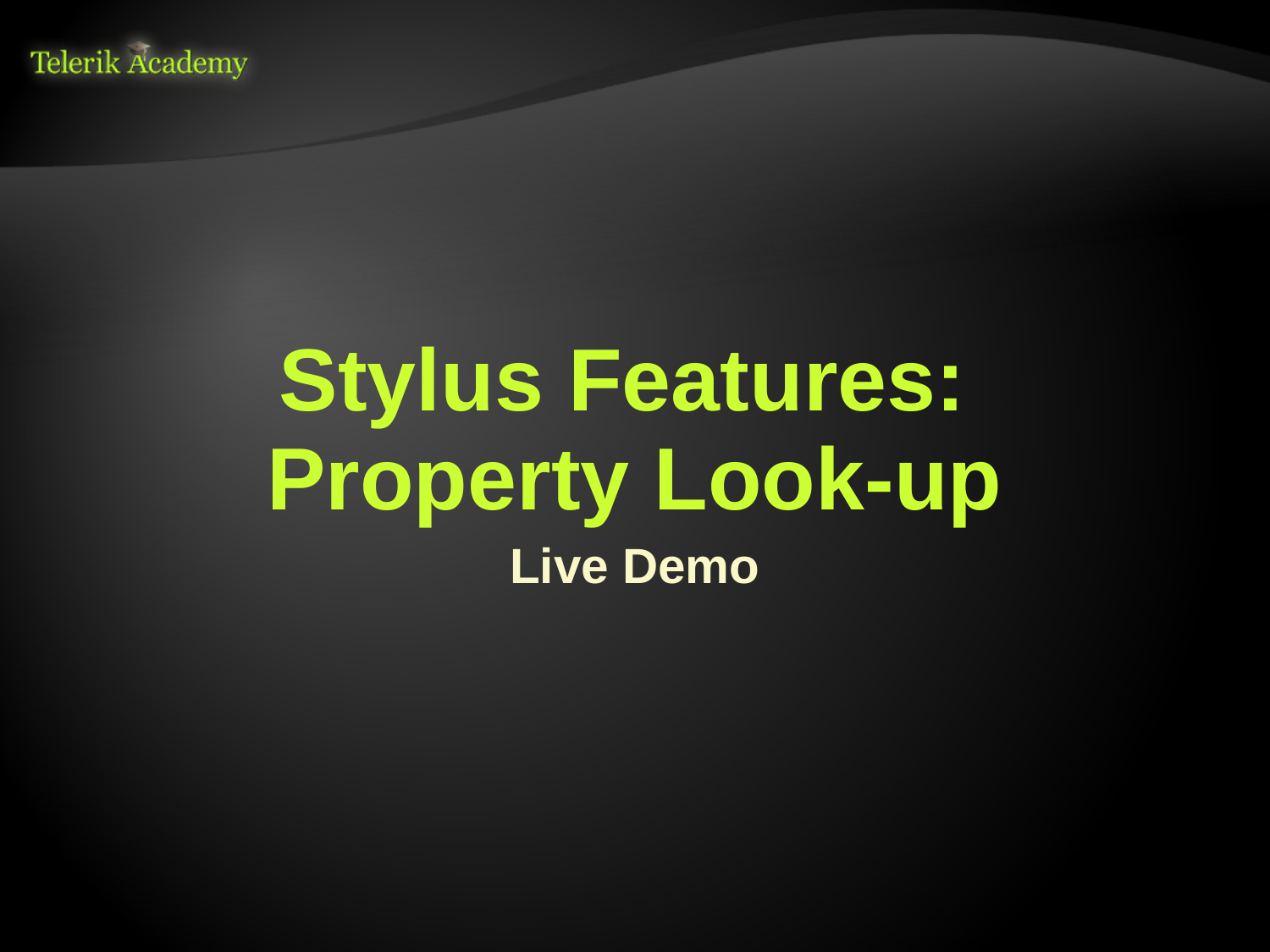

# Stylus Features: Property Look-up
Live Demo